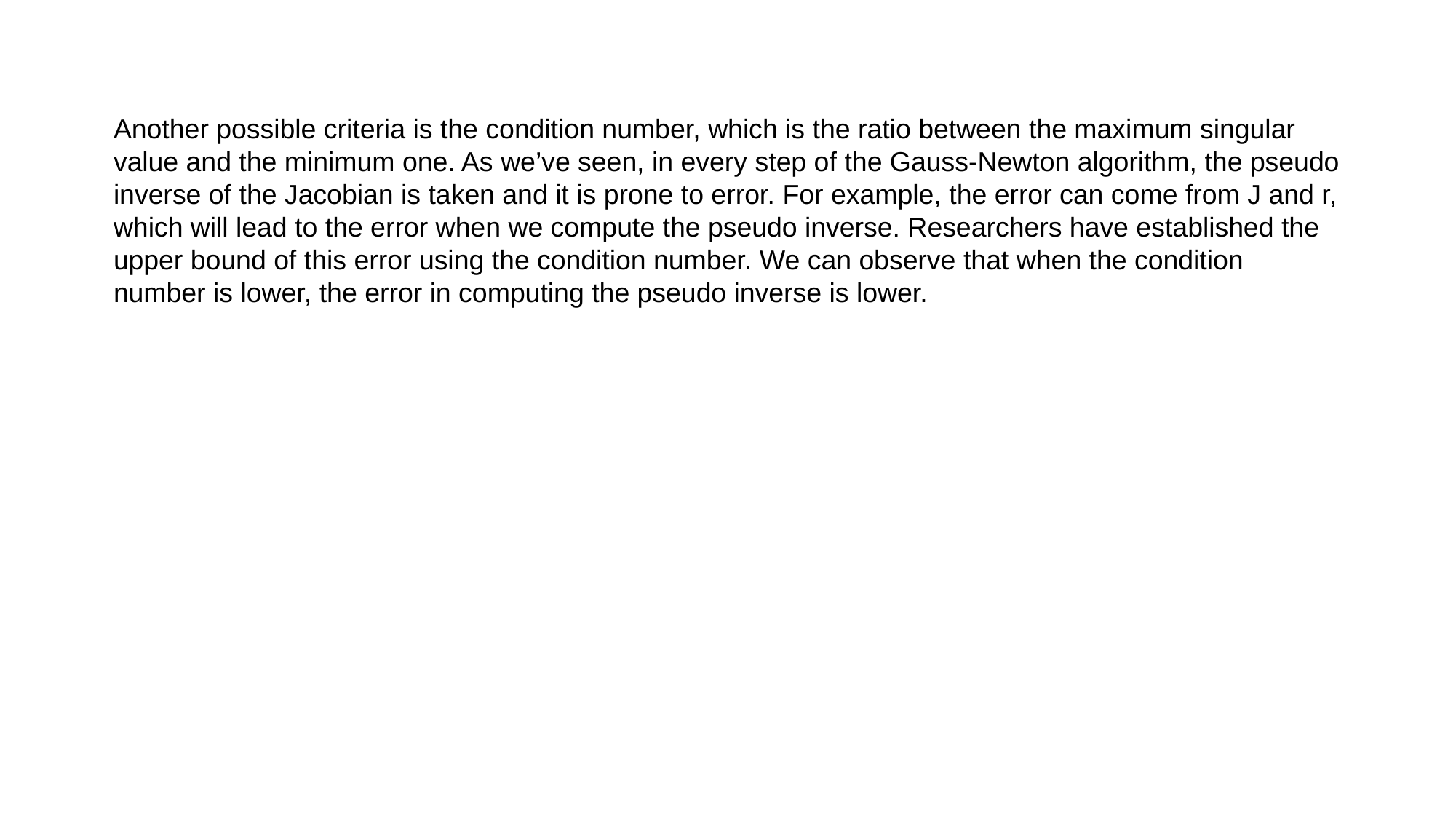

Another possible criteria is the condition number, which is the ratio between the maximum singular value and the minimum one. As we’ve seen, in every step of the Gauss-Newton algorithm, the pseudo inverse of the Jacobian is taken and it is prone to error. For example, the error can come from J and r, which will lead to the error when we compute the pseudo inverse. Researchers have established the upper bound of this error using the condition number. We can observe that when the condition number is lower, the error in computing the pseudo inverse is lower.